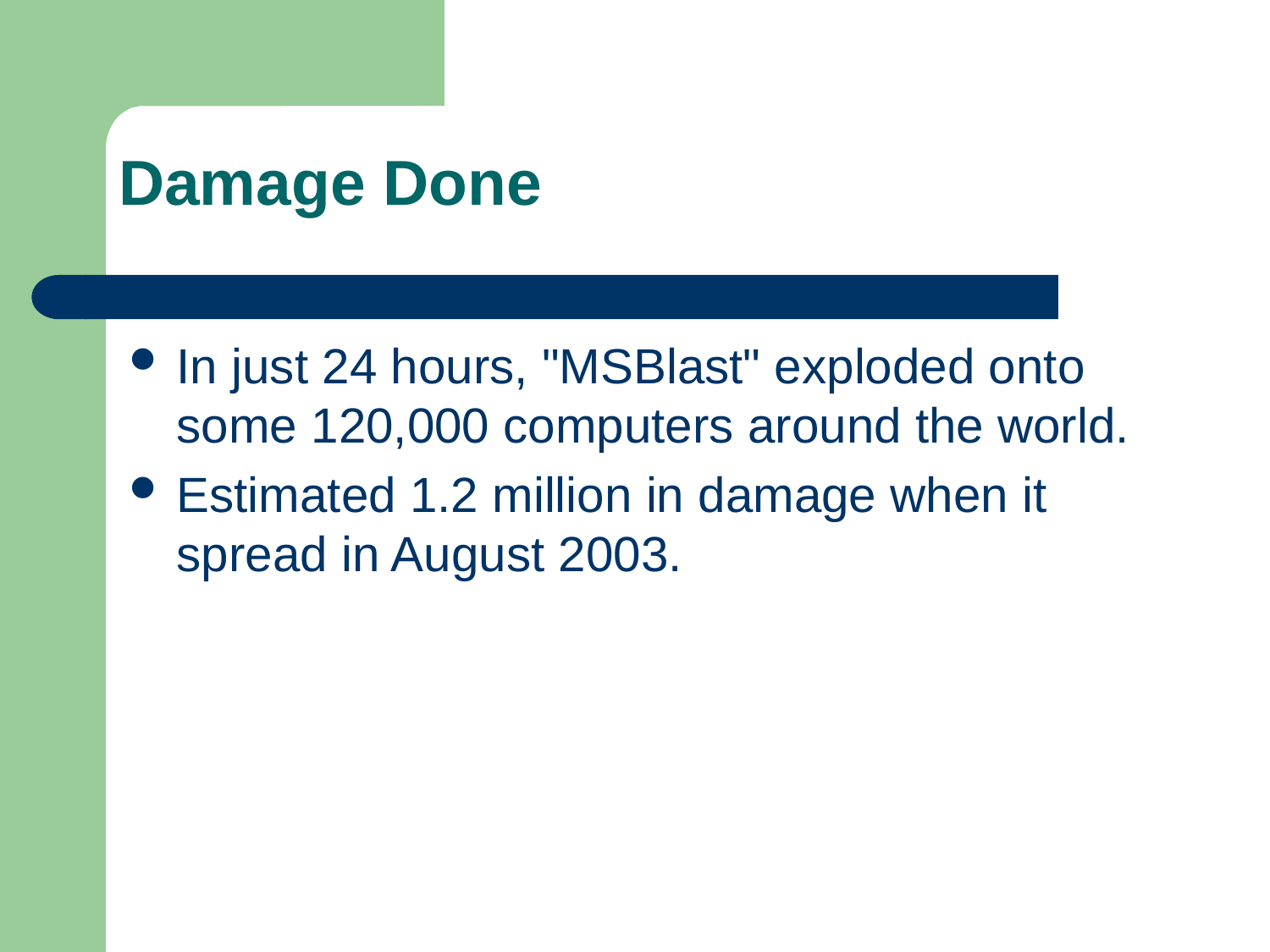

Damage Done
In just 24 hours, "MSBlast" exploded onto some 120,000 computers around the world.
Estimated 1.2 million in damage when it spread in August 2003.